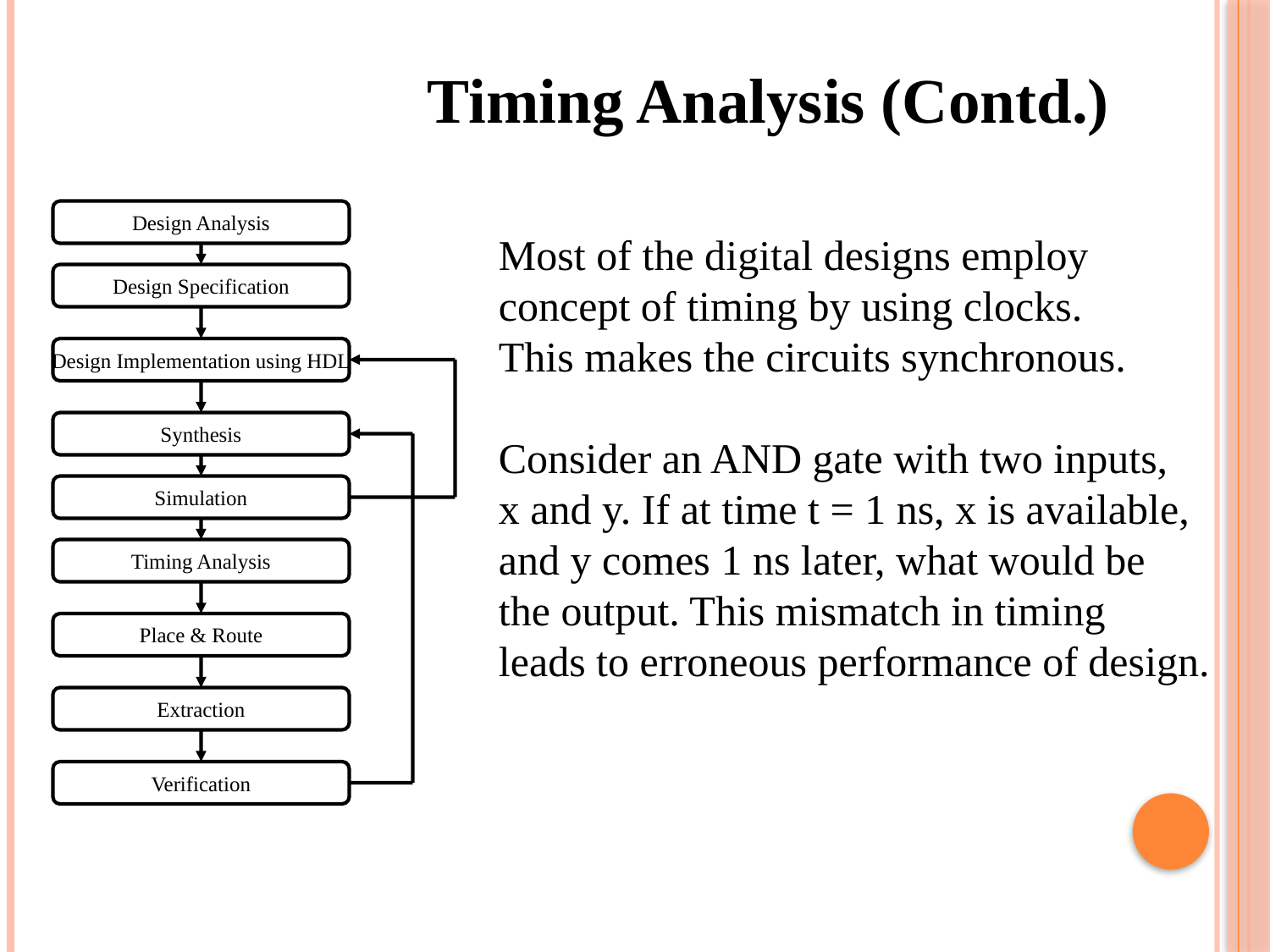

Timing Analysis (Contd.)
Design Analysis

Design Specification

Design Implementation using HDL

Synthesis

Simulation

Timing Analysis

Place & Route

Extraction

Verification

Most of the digital designs employ
concept of timing by using clocks.
This makes the circuits synchronous.

Consider an AND gate with two inputs,
x and y. If at time t = 1 ns, x is available,
and y comes 1 ns later, what would be
the output. This mismatch in timing
leads to erroneous performance of design.